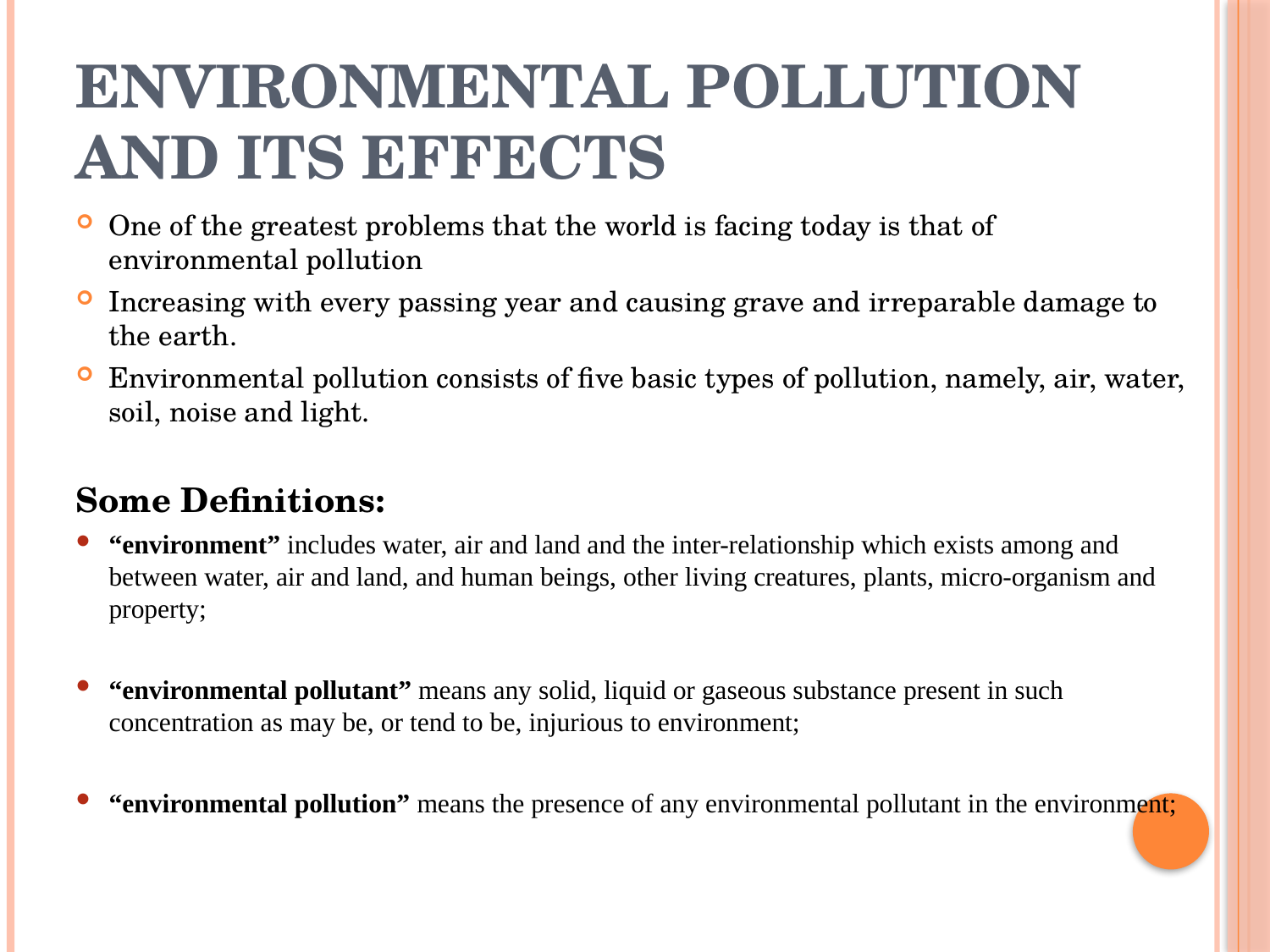

# Environmental Pollution and Its Effects
One of the greatest problems that the world is facing today is that of environmental pollution
Increasing with every passing year and causing grave and irreparable damage to the earth.
Environmental pollution consists of five basic types of pollution, namely, air, water, soil, noise and light.

Some Definitions:
“environment” includes water, air and land and the inter-relationship which exists among and between water, air and land, and human beings, other living creatures, plants, micro-organism and property;

“environmental pollutant” means any solid, liquid or gaseous substance present in such concentration as may be, or tend to be, injurious to environment;

“environmental pollution” means the presence of any environmental pollutant in the environment;